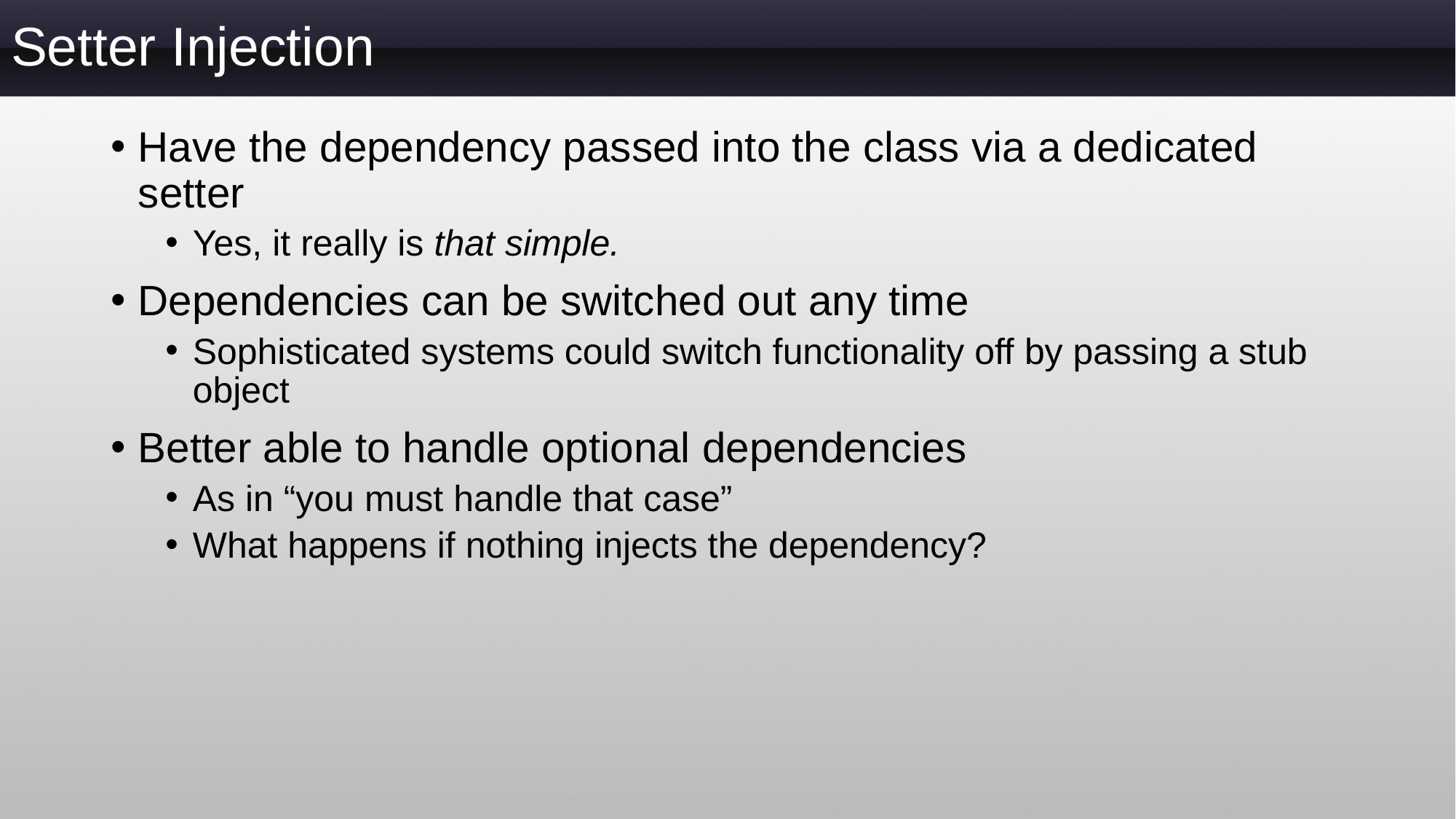

# Setter Injection
Have the dependency passed into the class via a dedicated setter
Yes, it really is that simple.
Dependencies can be switched out any time
Sophisticated systems could switch functionality off by passing a stub object
Better able to handle optional dependencies
As in “you must handle that case”
What happens if nothing injects the dependency?